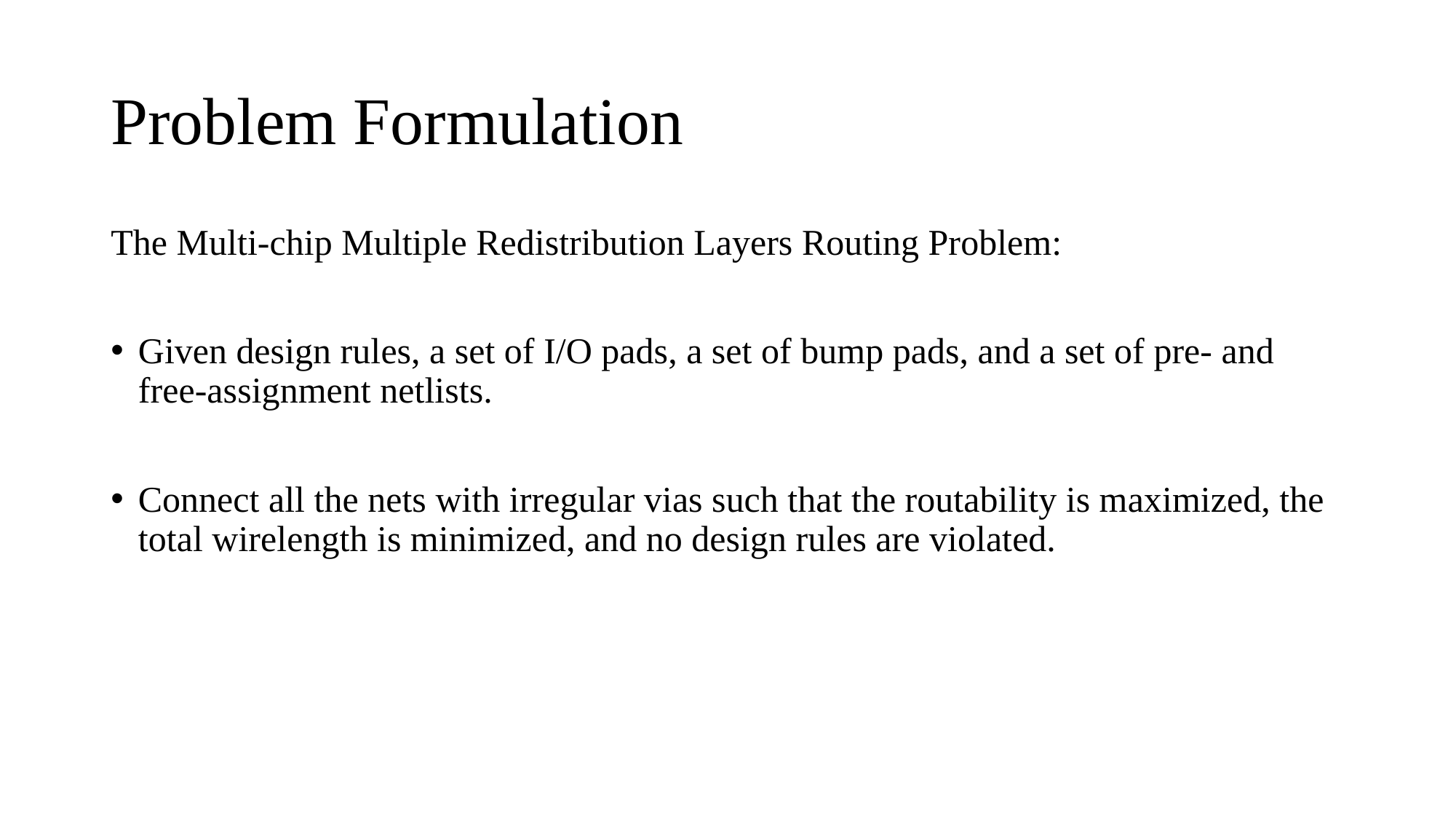

# Problem Formulation
The Multi-chip Multiple Redistribution Layers Routing Problem:

Given design rules, a set of I/O pads, a set of bump pads, and a set of pre- and free-assignment netlists.

Connect all the nets with irregular vias such that the routability is maximized, the total wirelength is minimized, and no design rules are violated.